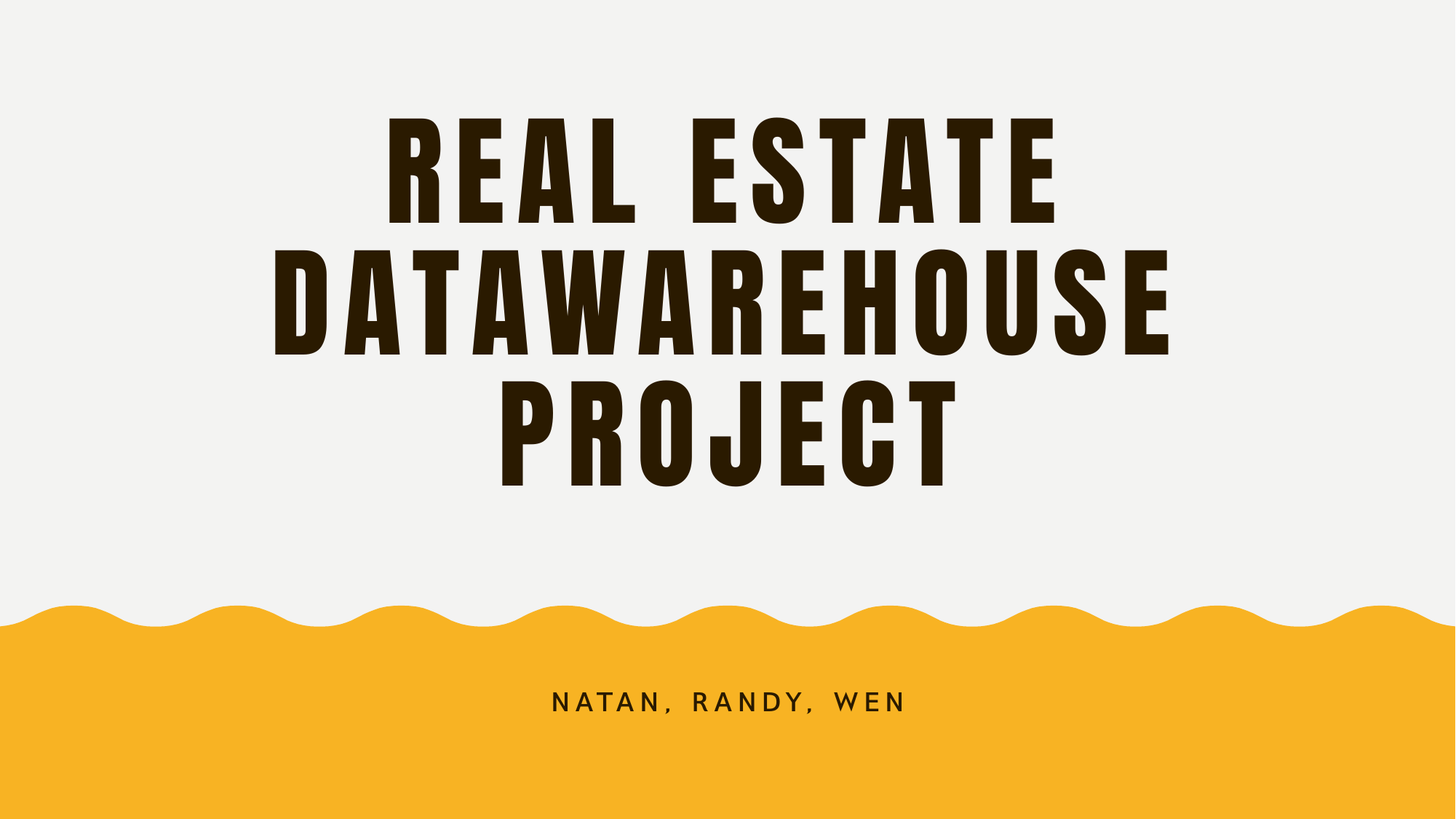

# Real estate Datawarehouse project

Natan, Randy, Wen